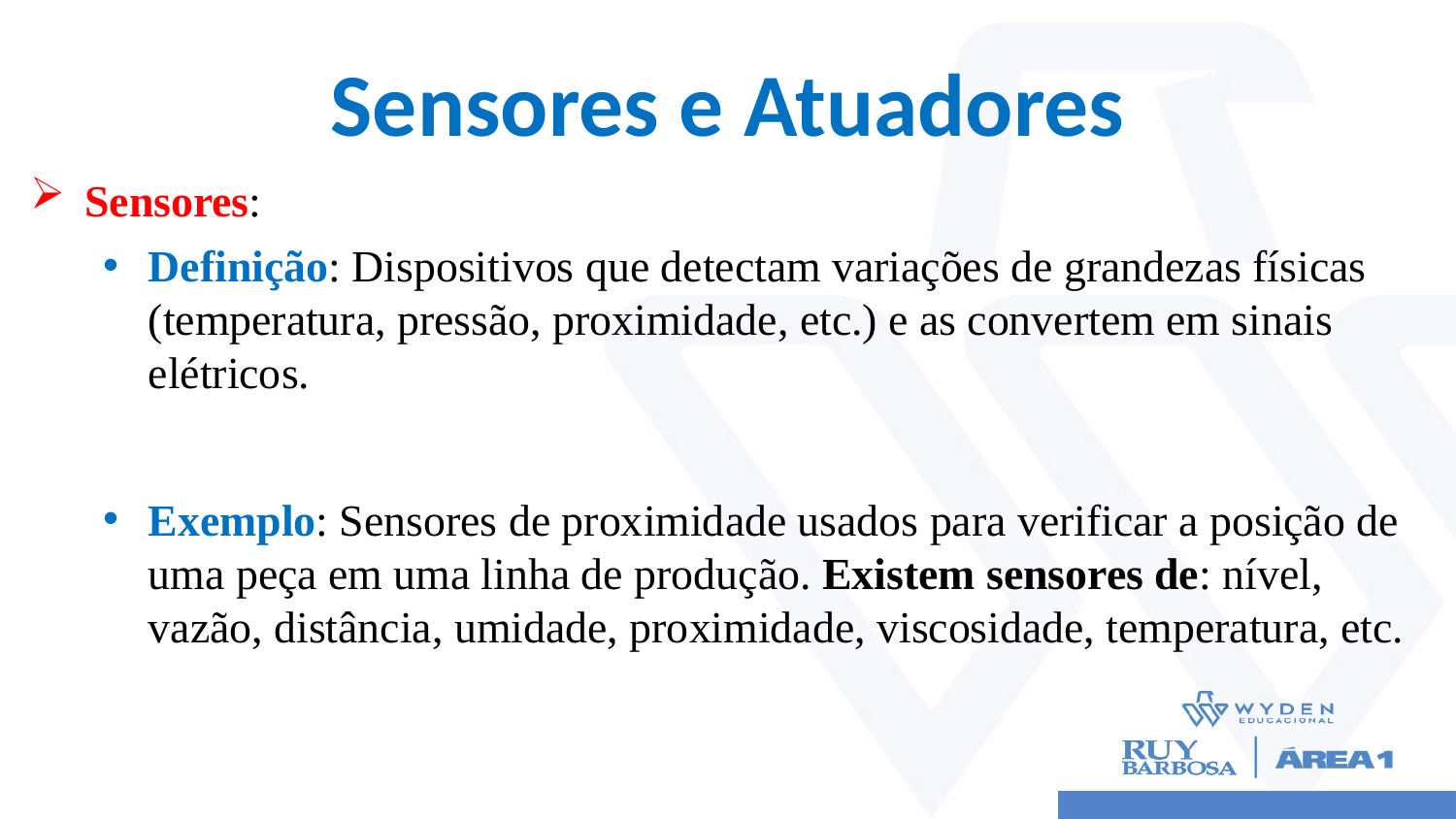

# Sensores e Atuadores
Sensores:
Definição: Dispositivos que detectam variações de grandezas físicas (temperatura, pressão, proximidade, etc.) e as convertem em sinais elétricos.

Exemplo: Sensores de proximidade usados para verificar a posição de uma peça em uma linha de produção. Existem sensores de: nível,  vazão, distância, umidade, proximidade, viscosidade, temperatura, etc.